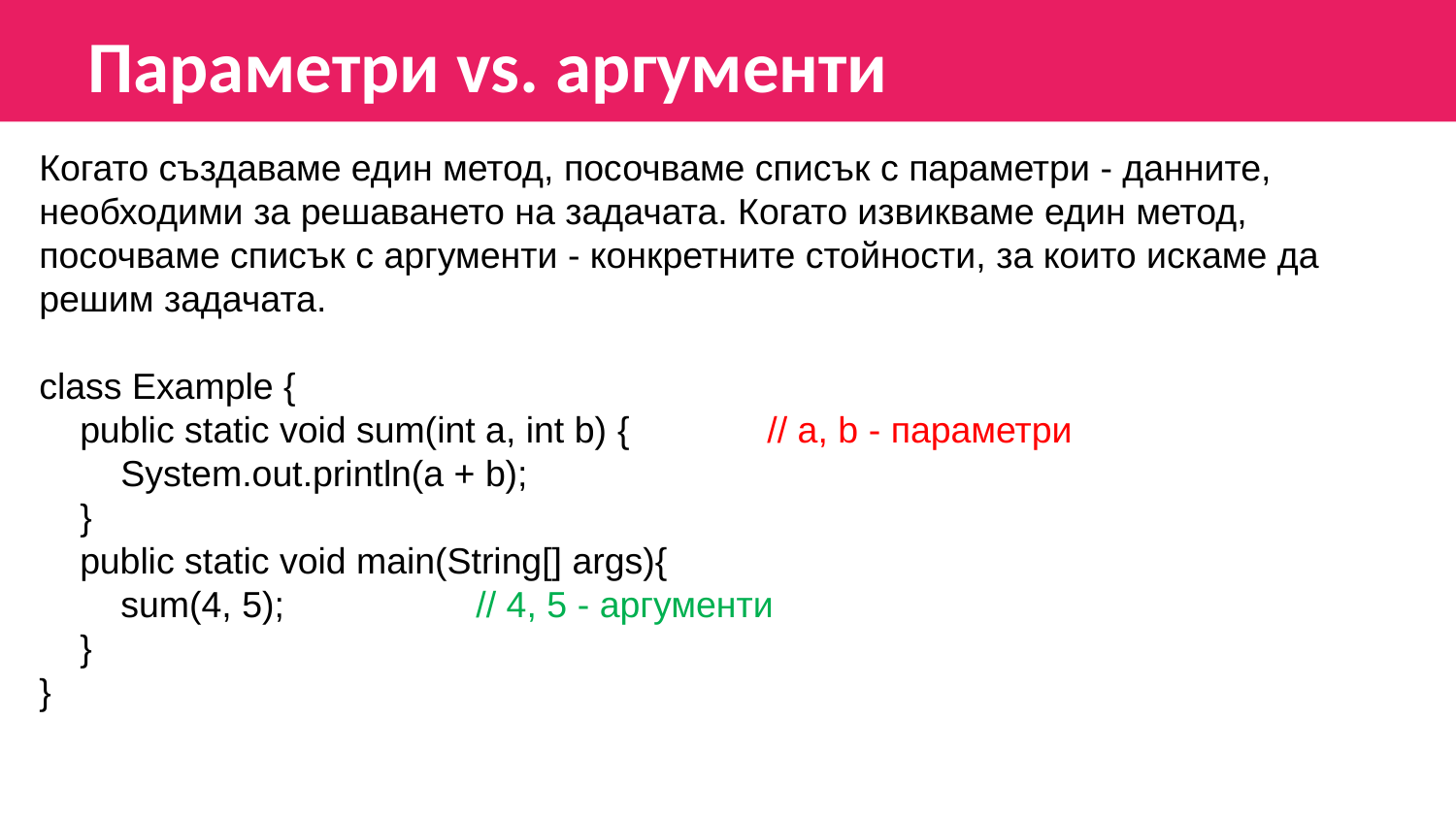

# Параметри vs. аргументи
Когато създаваме един метод, посочваме списък с параметри - данните,
необходими за решаването на задачата. Когато извикваме един метод,
посочваме списък с аргументи - конкретните стойности, за които искаме да
решим задачата.

class Example {
    public static void sum(int a, int b) { 	// a, b - параметри
        System.out.println(a + b);
    }
    public static void main(String[] args){
        sum(4, 5); 		// 4, 5 - аргументи
    }
}